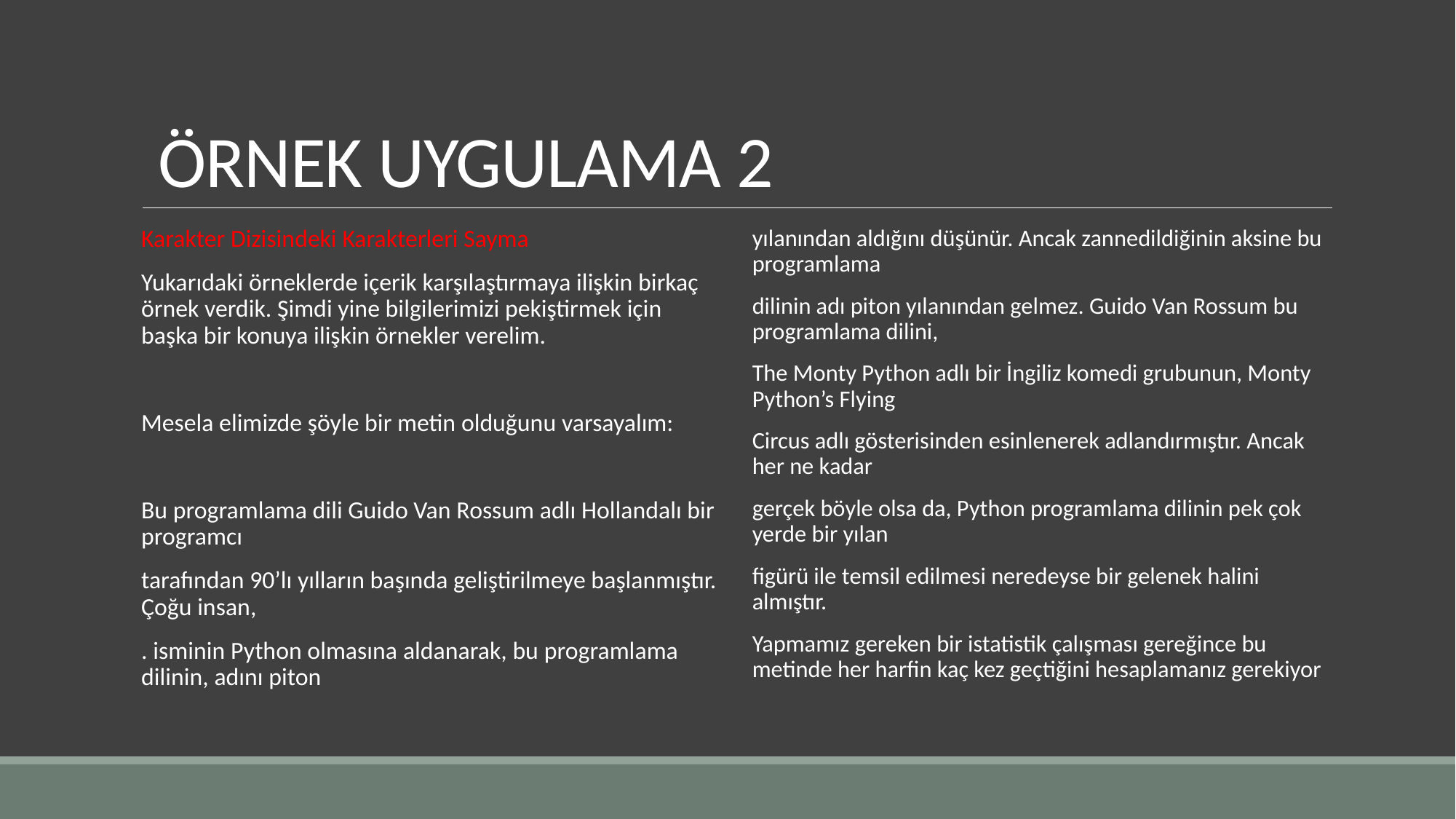

# ÖRNEK UYGULAMA 2
Karakter Dizisindeki Karakterleri Sayma
Yukarıdaki örneklerde içerik karşılaştırmaya ilişkin birkaç örnek verdik. Şimdi yine bilgilerimizi pekiştirmek için başka bir konuya ilişkin örnekler verelim.

Mesela elimizde şöyle bir metin olduğunu varsayalım:

Bu programlama dili Guido Van Rossum adlı Hollandalı bir programcı
tarafından 90’lı yılların başında geliştirilmeye başlanmıştır. Çoğu insan,
. isminin Python olmasına aldanarak, bu programlama dilinin, adını piton

yılanından aldığını düşünür. Ancak zannedildiğinin aksine bu programlama
dilinin adı piton yılanından gelmez. Guido Van Rossum bu programlama dilini,
The Monty Python adlı bir İngiliz komedi grubunun, Monty Python’s Flying
Circus adlı gösterisinden esinlenerek adlandırmıştır. Ancak her ne kadar
gerçek böyle olsa da, Python programlama dilinin pek çok yerde bir yılan
figürü ile temsil edilmesi neredeyse bir gelenek halini almıştır.
Yapmamız gereken bir istatistik çalışması gereğince bu metinde her harfin kaç kez geçtiğini hesaplamanız gerekiyor